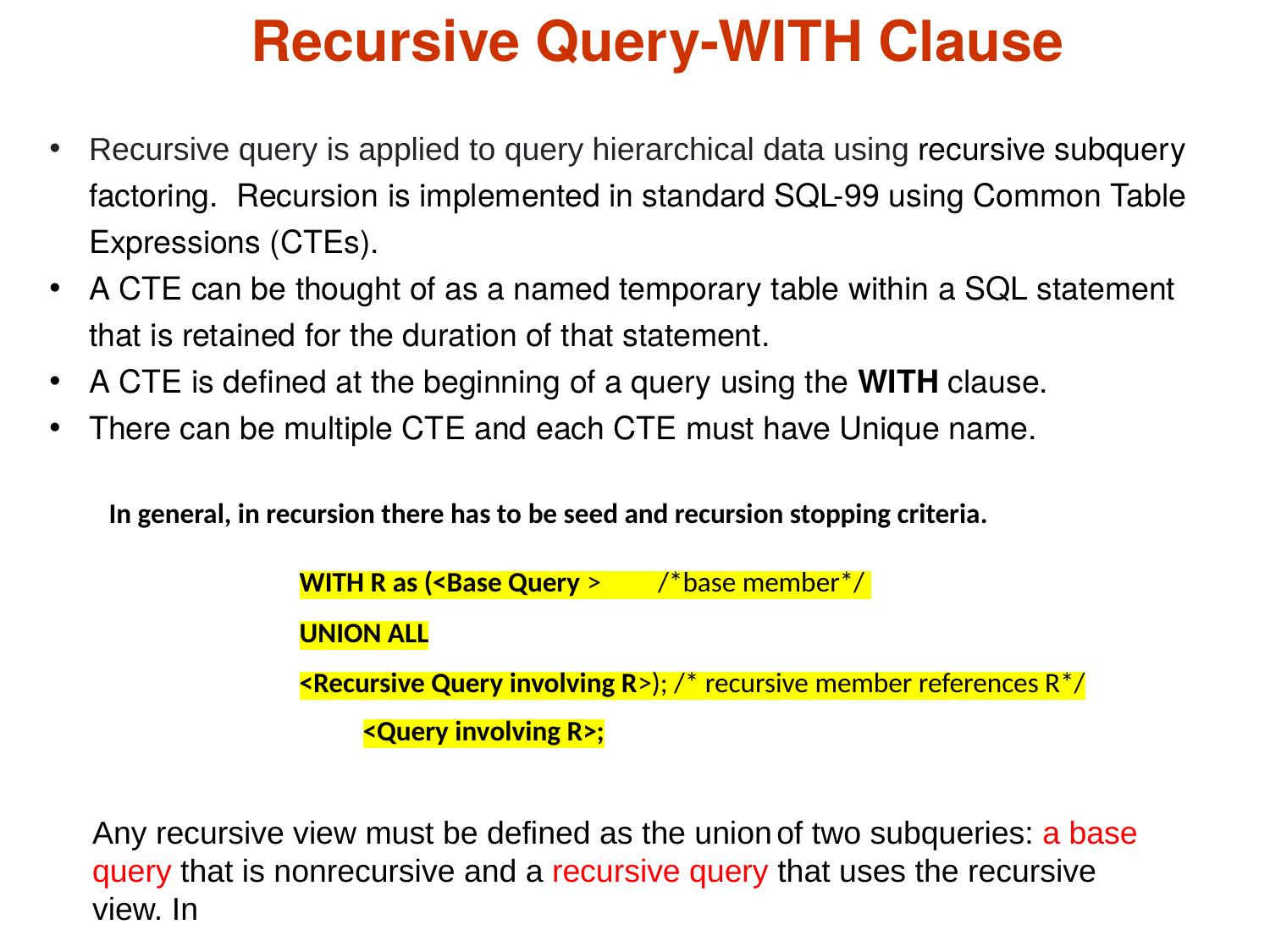

# Recursive Query-WITH Clause
Recursive query is applied to query hierarchical data using recursive subquery factoring.  Recursion is implemented in standard SQL-99 using Common Table Expressions (CTEs).
A CTE can be thought of as a named temporary table within a SQL statement that is retained for the duration of that statement.
A CTE is defined at the beginning of a query using the WITH clause.
There can be multiple CTE and each CTE must have Unique name.
In general, in recursion there has to be seed and recursion stopping criteria.
WITH R as (<Base Query >         /*base member*/
UNION ALL
<Recursive Query involving R>); /* recursive member references R*/
	<Query involving R>;
Any recursive view must be defined as the union of two subqueries: a base query that is nonrecursive and a recursive query that uses the recursive view. In